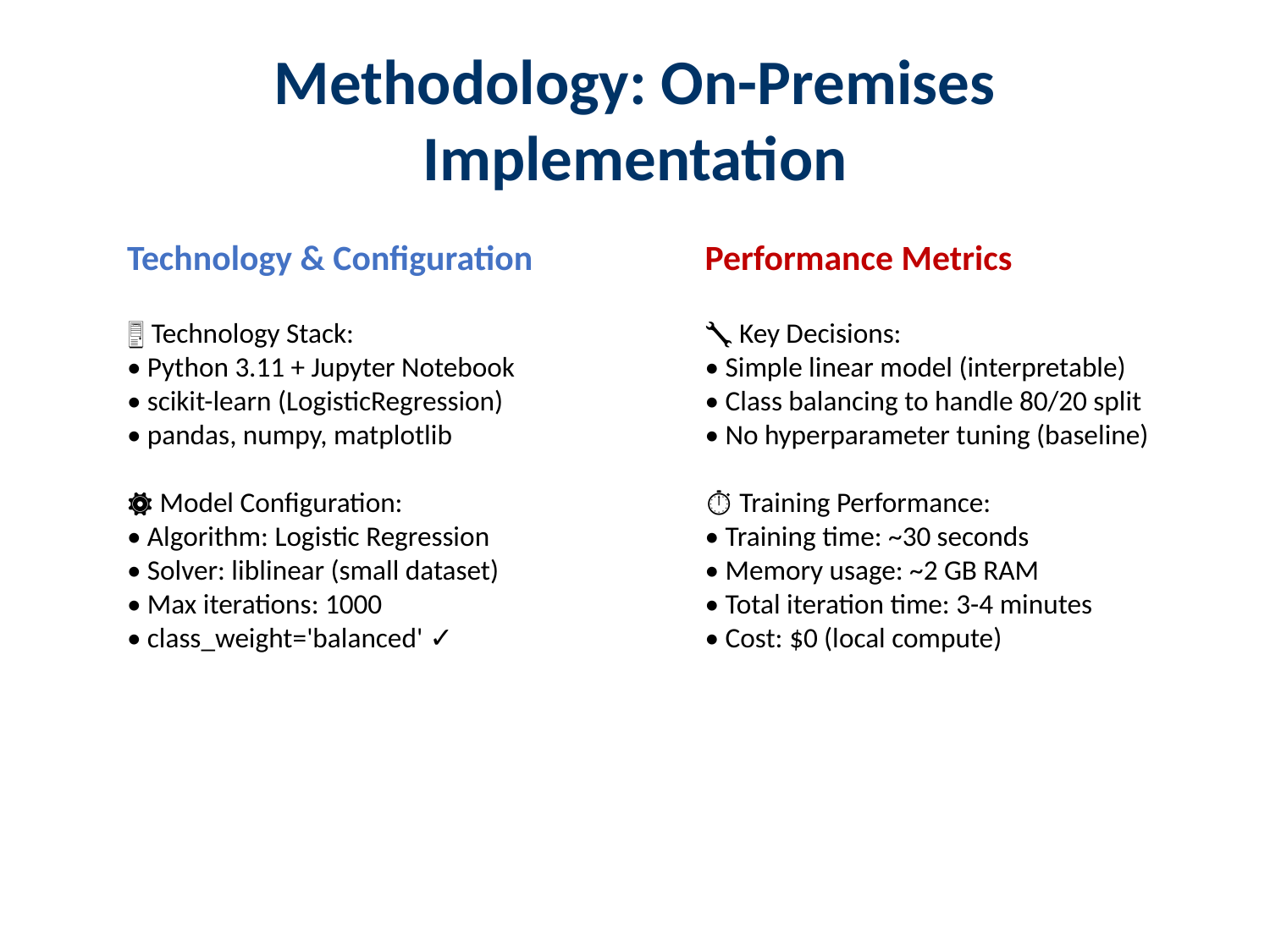

# Methodology: On-Premises Implementation
Technology & Configuration

🖥️ Technology Stack:
• Python 3.11 + Jupyter Notebook
• scikit-learn (LogisticRegression)
• pandas, numpy, matplotlib

⚙️ Model Configuration:
• Algorithm: Logistic Regression
• Solver: liblinear (small dataset)
• Max iterations: 1000
• class_weight='balanced' ✓
Performance Metrics

🔧 Key Decisions:
• Simple linear model (interpretable)
• Class balancing to handle 80/20 split
• No hyperparameter tuning (baseline)

⏱️ Training Performance:
• Training time: ~30 seconds
• Memory usage: ~2 GB RAM
• Total iteration time: 3-4 minutes
• Cost: $0 (local compute)